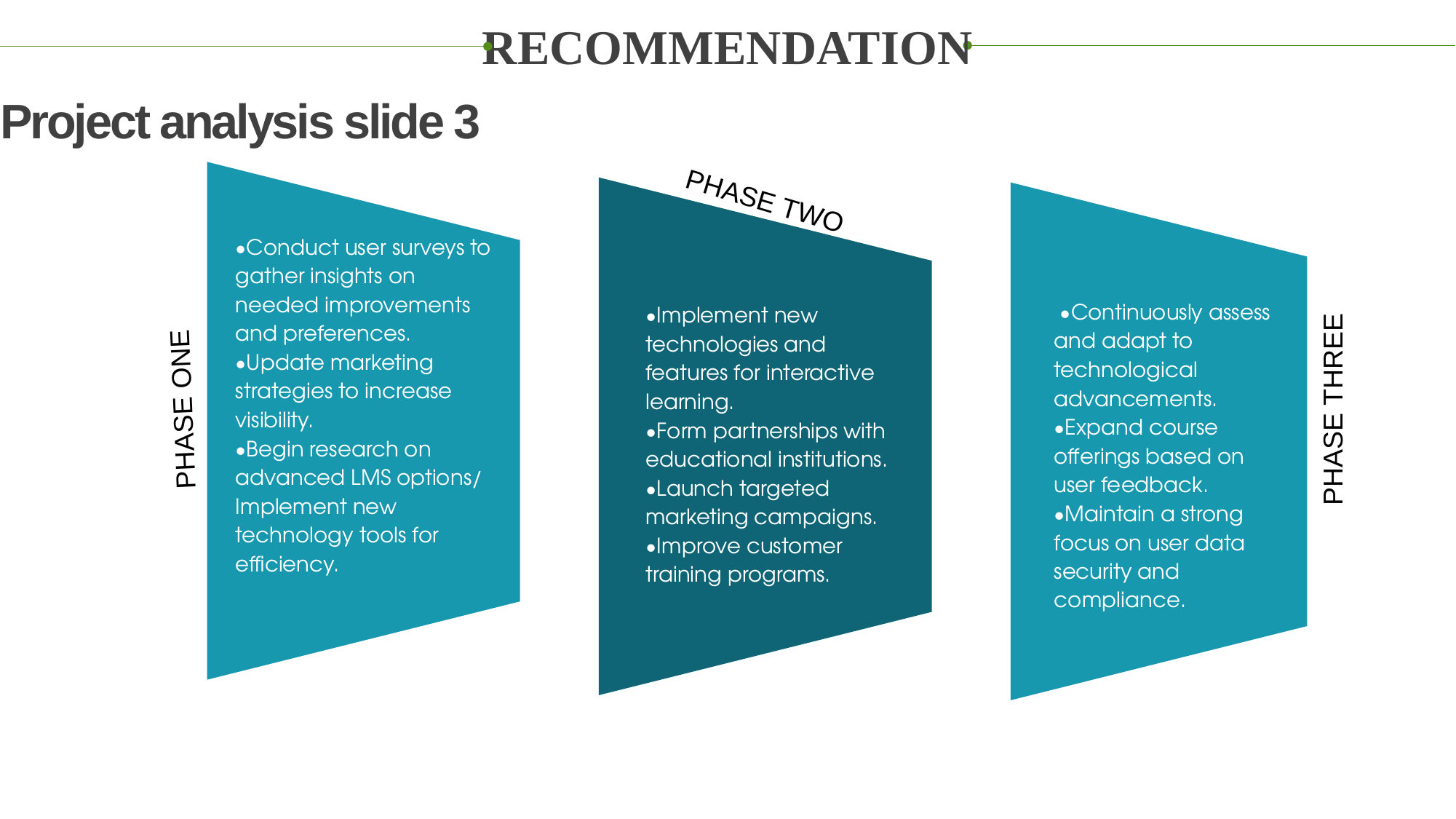

RECOMMENDATION
Project analysis slide 3
PHASE TWO
•Conduct user surveys to gather insights on needed improvements and preferences.
•Update marketing strategies to increase visibility.
•Begin research on advanced LMS options/ Implement new technology tools for efficiency.

 •Continuously assess and adapt to technological advancements.
•Expand course offerings based on user feedback.
•Maintain a strong focus on user data security and compliance.

•Implement new technologies and features for interactive learning.
•Form partnerships with educational institutions.
•Launch targeted marketing campaigns.
•Improve customer training programs.

PHASE ONE
PHASE THREE